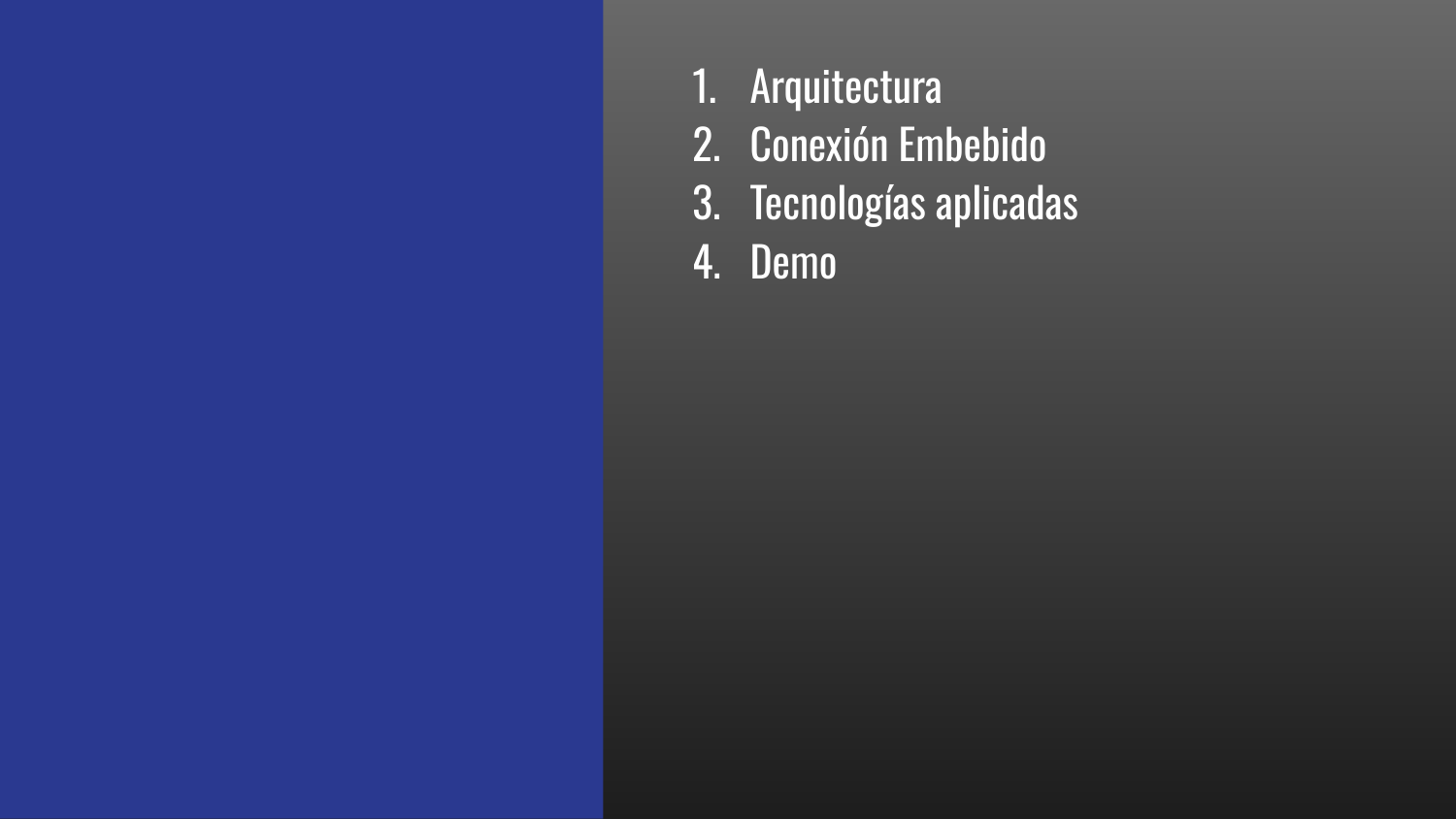

Arquitectura
Conexión Embebido
Tecnologías aplicadas
Demo
# Agenda